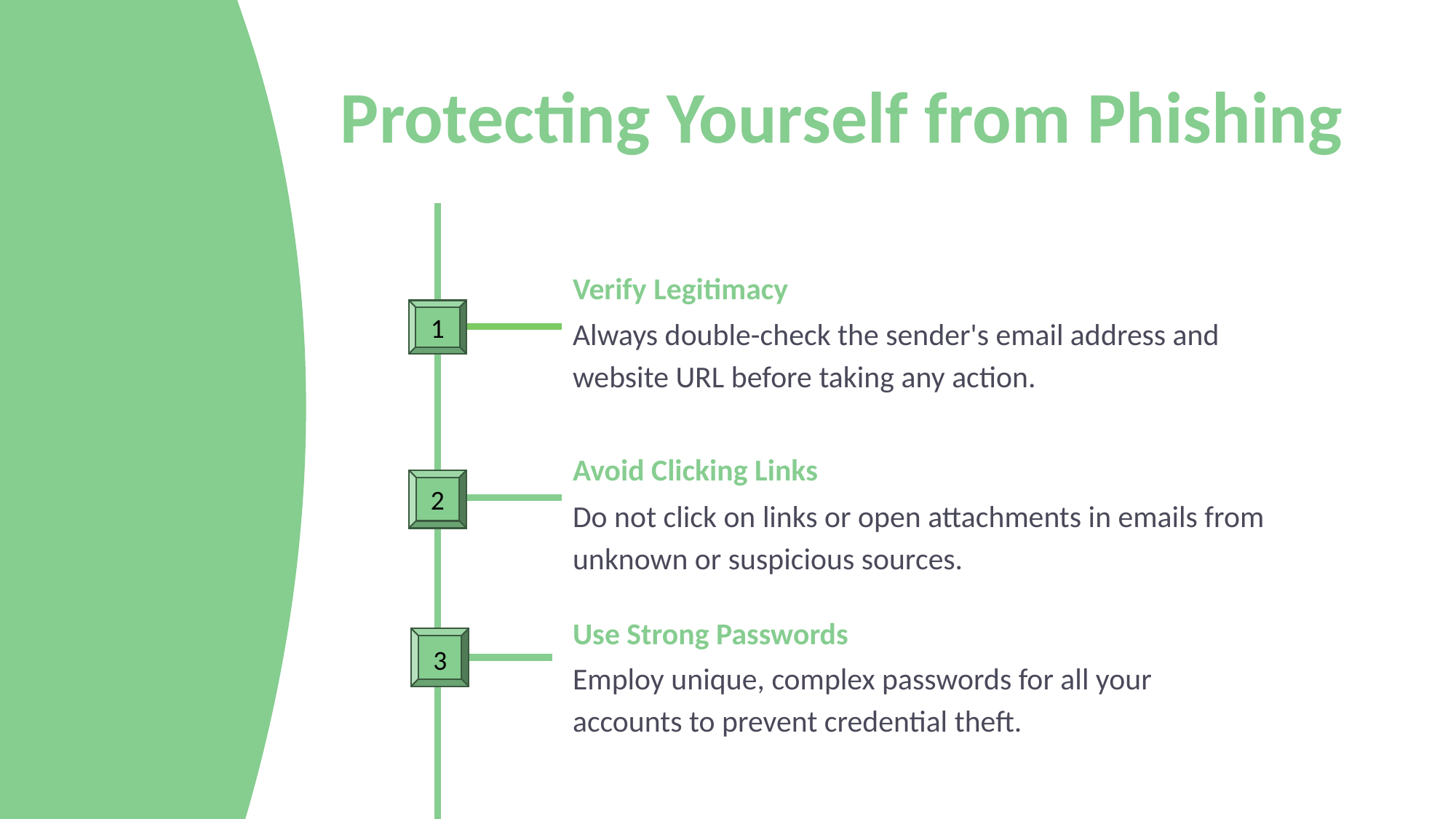

# Protecting Yourself from Phishing
Verify Legitimacy

Always double-check the sender's email address and website URL before taking any action.
1
Avoid Clicking Links

2
Do not click on links or open attachments in emails from unknown or suspicious sources.
Use Strong Passwords

3
Employ unique, complex passwords for all your accounts to prevent credential theft.